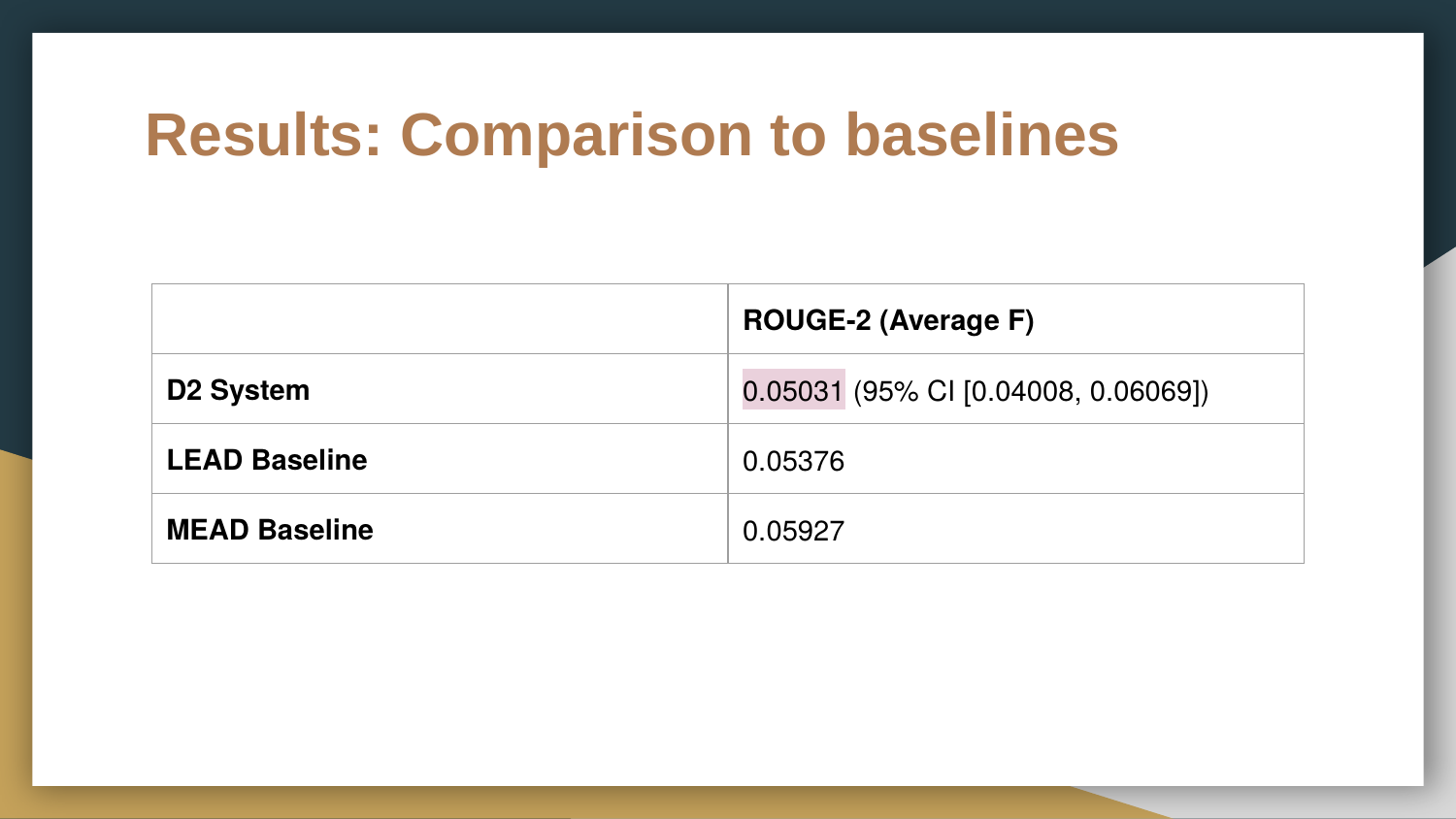

# Results: Comparison to baselines
|  | ROUGE-2 (Average F) |
| --- | --- |
| D2 System | 0.05031 (95% CI [0.04008, 0.06069]) |
| LEAD Baseline | 0.05376 |
| MEAD Baseline | 0.05927 |